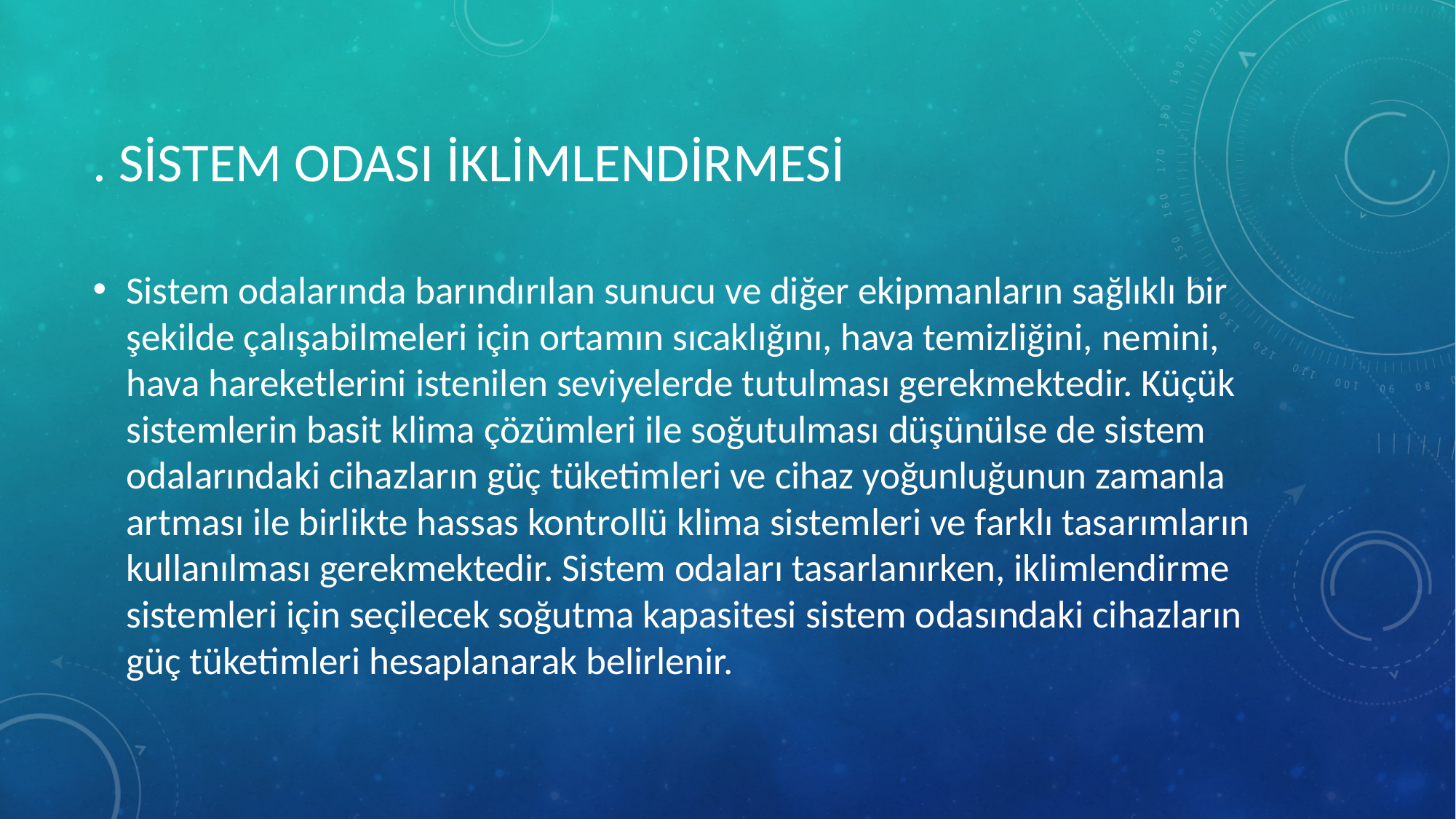

# . Sistem Odası İklimlendirmesi
Sistem odalarında barındırılan sunucu ve diğer ekipmanların sağlıklı bir şekilde çalışabilmeleri için ortamın sıcaklığını, hava temizliğini, nemini, hava hareketlerini istenilen seviyelerde tutulması gerekmektedir. Küçük sistemlerin basit klima çözümleri ile soğutulması düşünülse de sistem odalarındaki cihazların güç tüketimleri ve cihaz yoğunluğunun zamanla artması ile birlikte hassas kontrollü klima sistemleri ve farklı tasarımların kullanılması gerekmektedir. Sistem odaları tasarlanırken, iklimlendirme sistemleri için seçilecek soğutma kapasitesi sistem odasındaki cihazların güç tüketimleri hesaplanarak belirlenir.